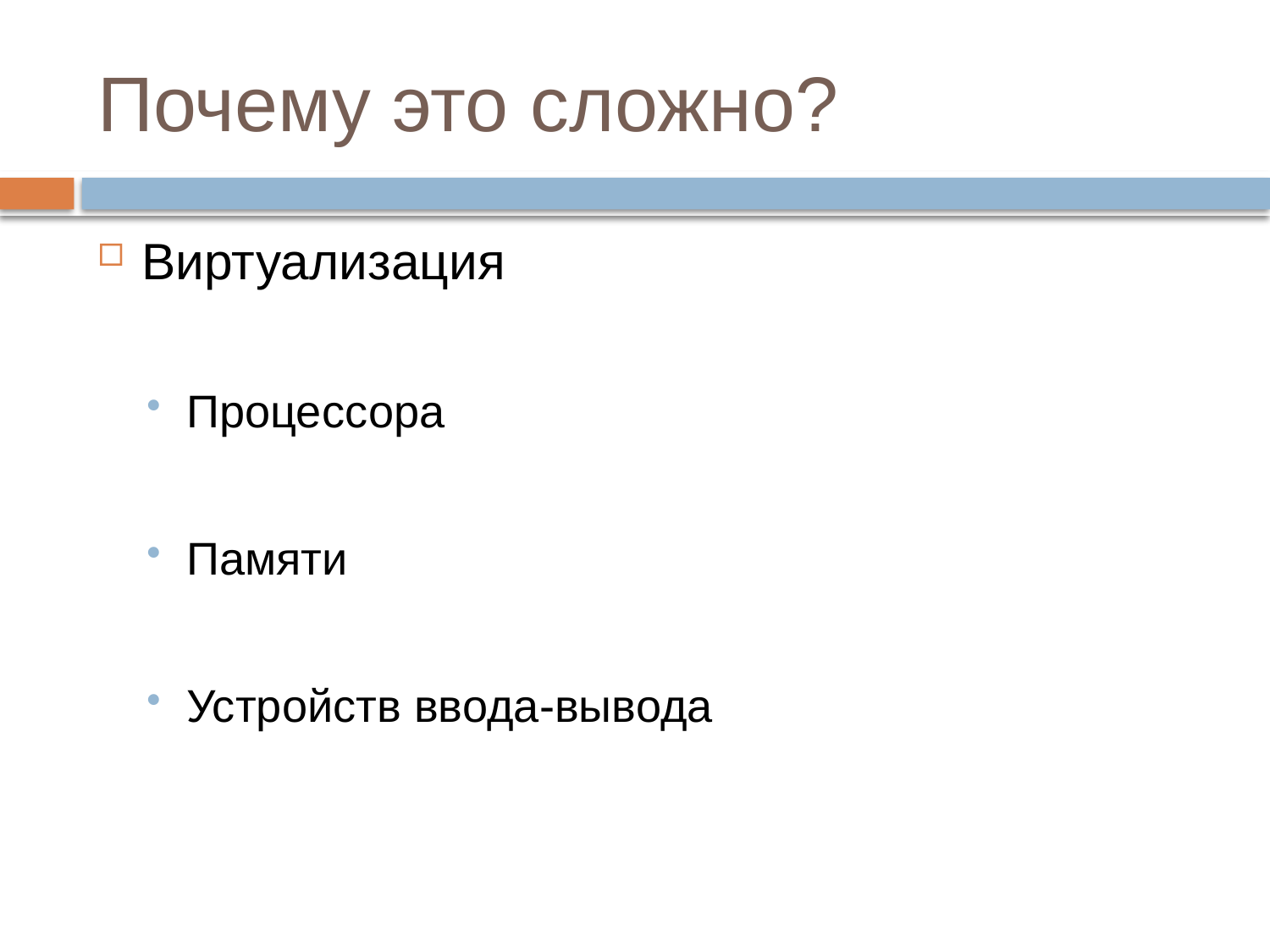

# Почему это сложно?
Виртуализация
Процессора
Памяти
Устройств ввода-вывода